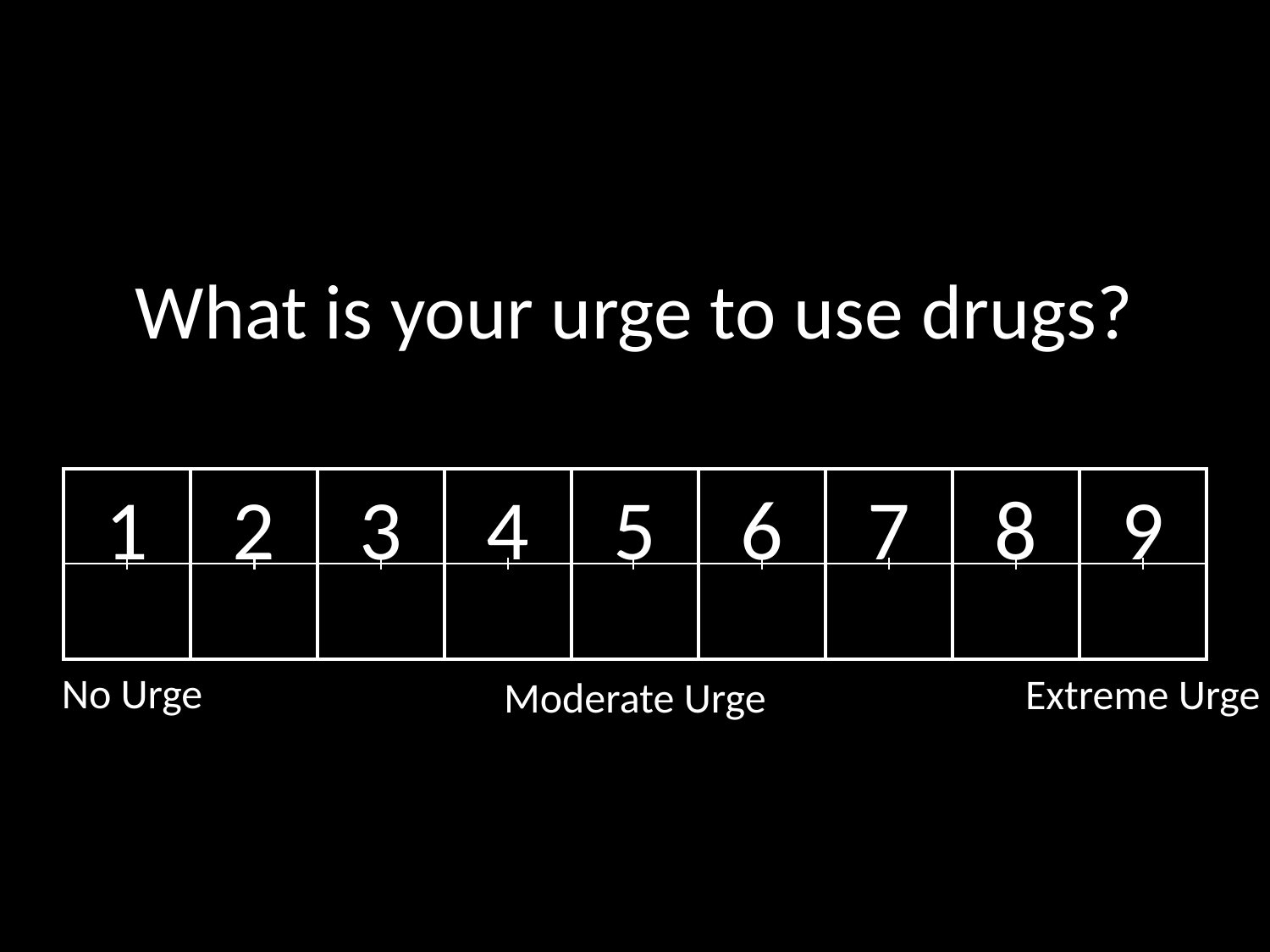

What is your urge to use drugs?
9
8
6
7
5
4
3

1

2

No Urge
Extreme Urge
Moderate Urge